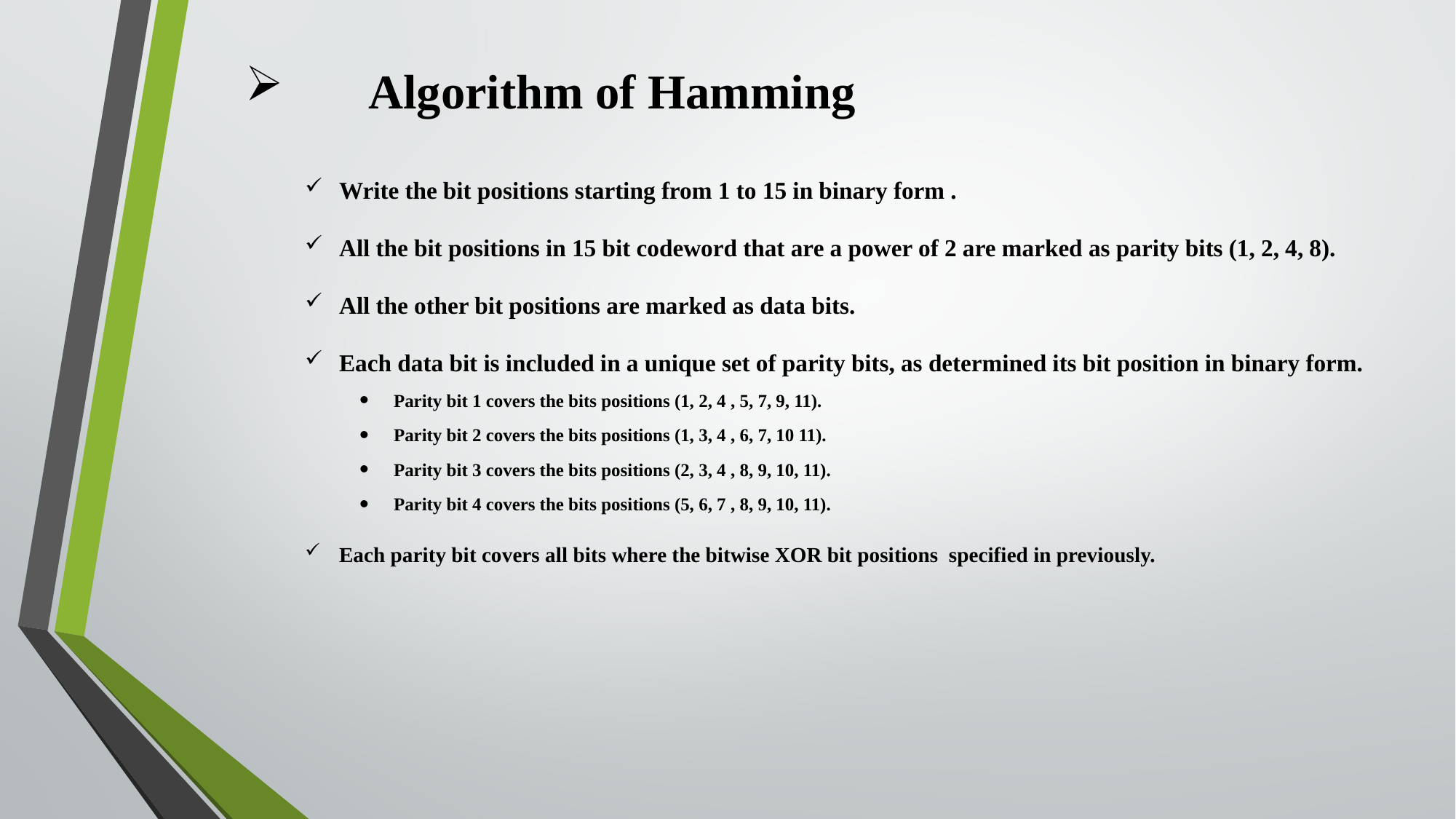

# Algorithm of Hamming
Write the bit positions starting from 1 to 15 in binary form .
All the bit positions in 15 bit codeword that are a power of 2 are marked as parity bits (1, 2, 4, 8).
All the other bit positions are marked as data bits.
Each data bit is included in a unique set of parity bits, as determined its bit position in binary form.
Parity bit 1 covers the bits positions (1, 2, 4 , 5, 7, 9, 11).
Parity bit 2 covers the bits positions (1, 3, 4 , 6, 7, 10 11).
Parity bit 3 covers the bits positions (2, 3, 4 , 8, 9, 10, 11).
Parity bit 4 covers the bits positions (5, 6, 7 , 8, 9, 10, 11).
Each parity bit covers all bits where the bitwise XOR bit positions  specified in previously.